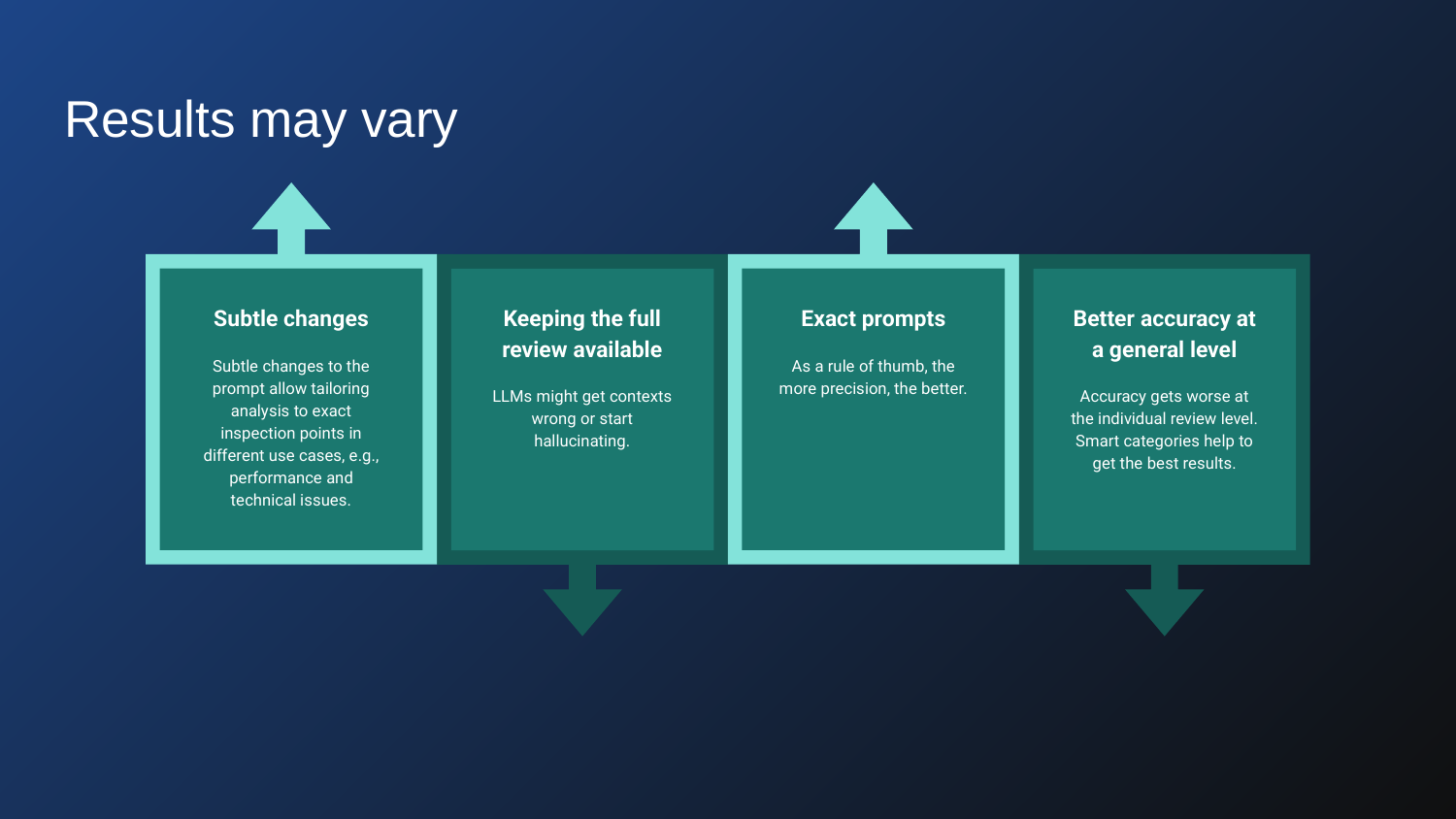

# Results may vary

Subtle changes

Subtle changes to the prompt allow tailoring analysis to exact inspection points in different use cases, e.g., performance and technical issues.

Exact prompts

As a rule of thumb, the more precision, the better.

Keeping the full review available

LLMs might get contexts wrong or start hallucinating.

Better accuracy at a general level

Accuracy gets worse at the individual review level. Smart categories help to get the best results.